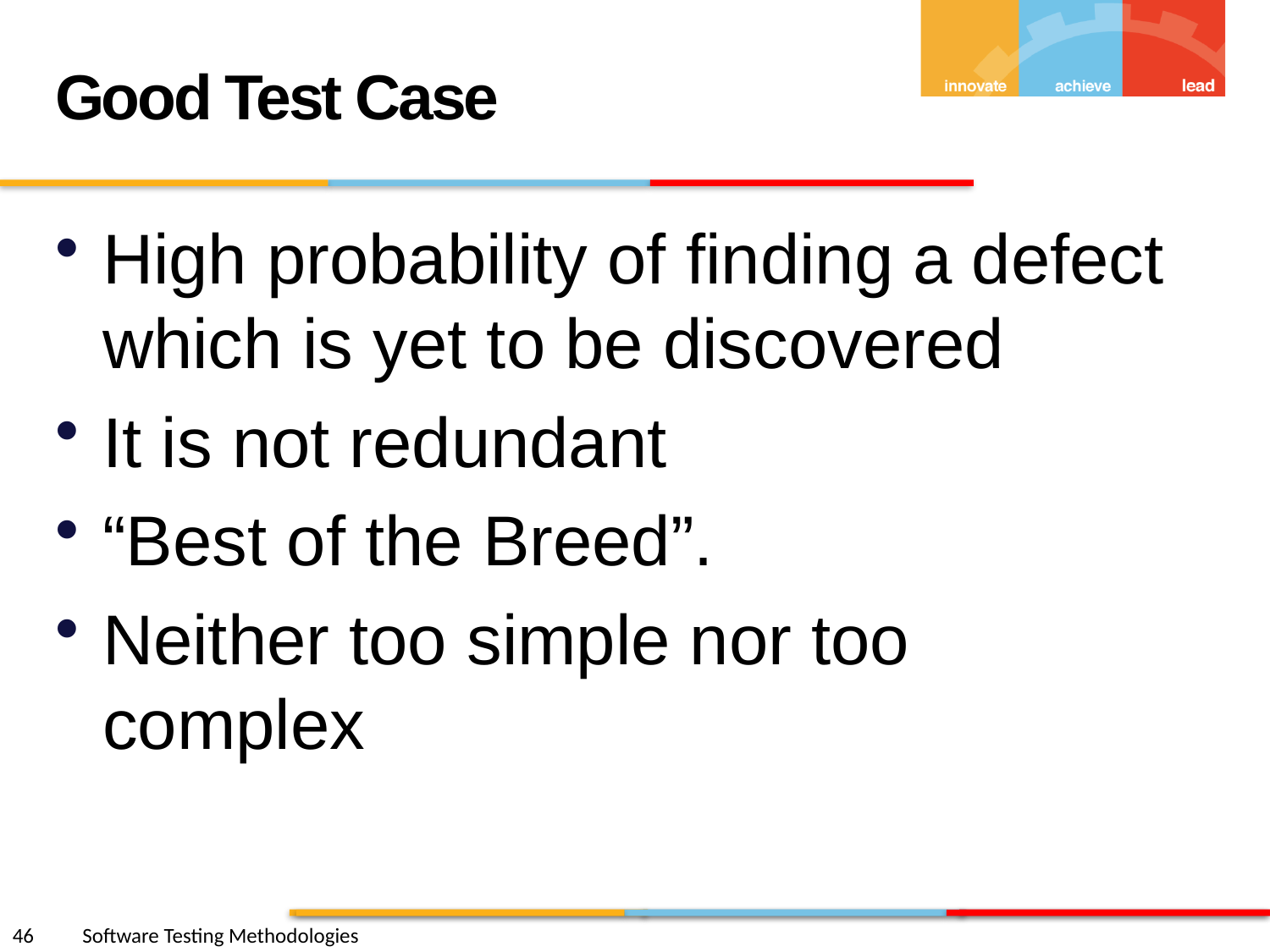

Good Test Case
High probability of finding a defect which is yet to be discovered
It is not redundant
“Best of the Breed”.
Neither too simple nor too complex